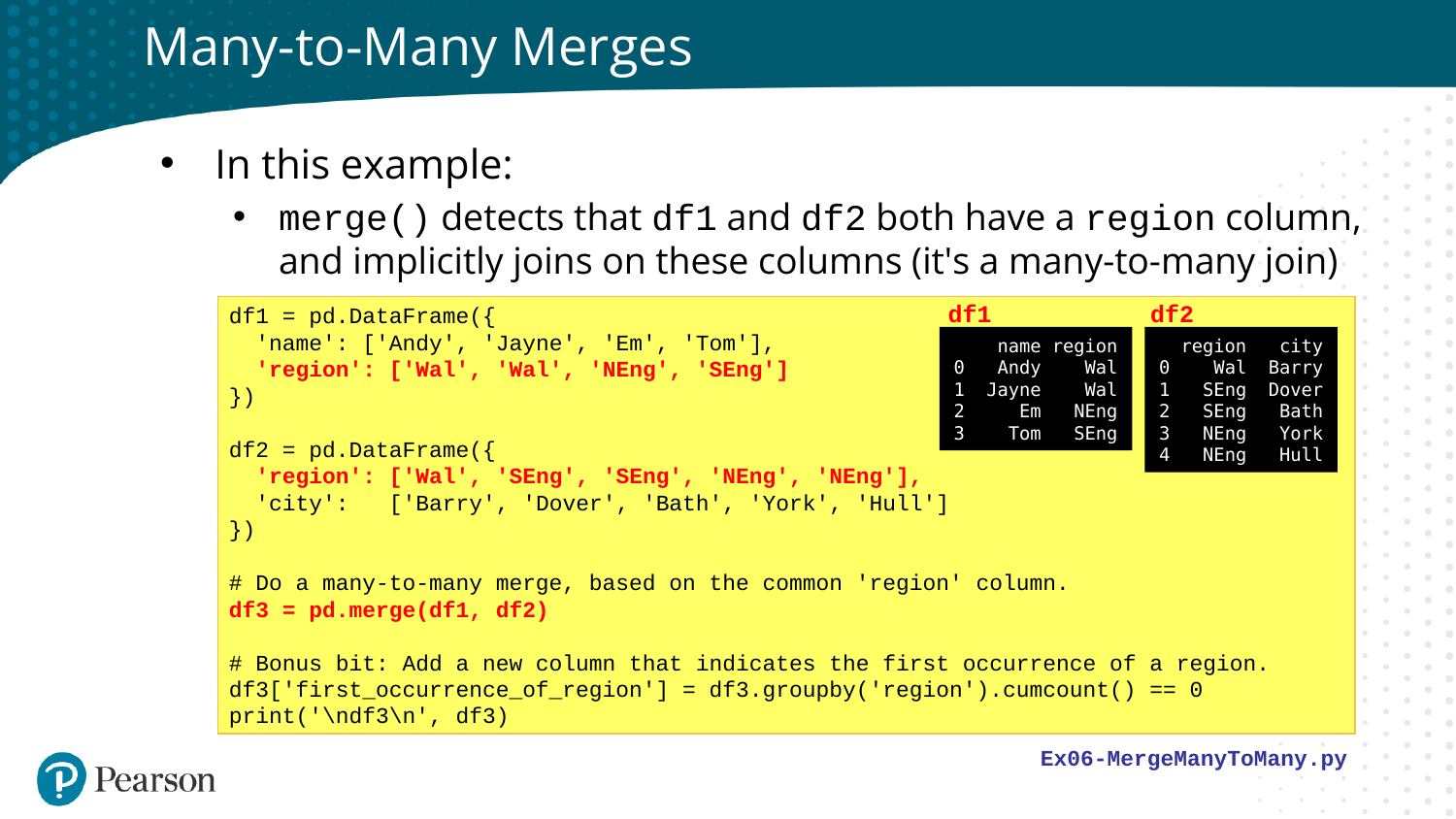

# Many-to-Many Merges
In this example:
merge() detects that df1 and df2 both have a region column, and implicitly joins on these columns (it's a many-to-many join)
df1
df2
df1 = pd.DataFrame({
  'name': ['Andy', 'Jayne', 'Em', 'Tom'],
  'region': ['Wal', 'Wal', 'NEng', 'SEng']
})

df2 = pd.DataFrame({
  'region': ['Wal', 'SEng', 'SEng', 'NEng', 'NEng'],
  'city':   ['Barry', 'Dover', 'Bath', 'York', 'Hull']
})

# Do a many-to-many merge, based on the common 'region' column.
df3 = pd.merge(df1, df2)

# Bonus bit: Add a new column that indicates the first occurrence of a region.
df3['first_occurrence_of_region'] = df3.groupby('region').cumcount() == 0
print('\ndf3\n', df3)
    name region
0   Andy    Wal
1  Jayne    Wal
2     Em   NEng
3    Tom   SEng
  region   city
0    Wal  Barry
1   SEng  Dover
2   SEng   Bath
3   NEng   York
4   NEng   Hull
Ex06-MergeManyToMany.py